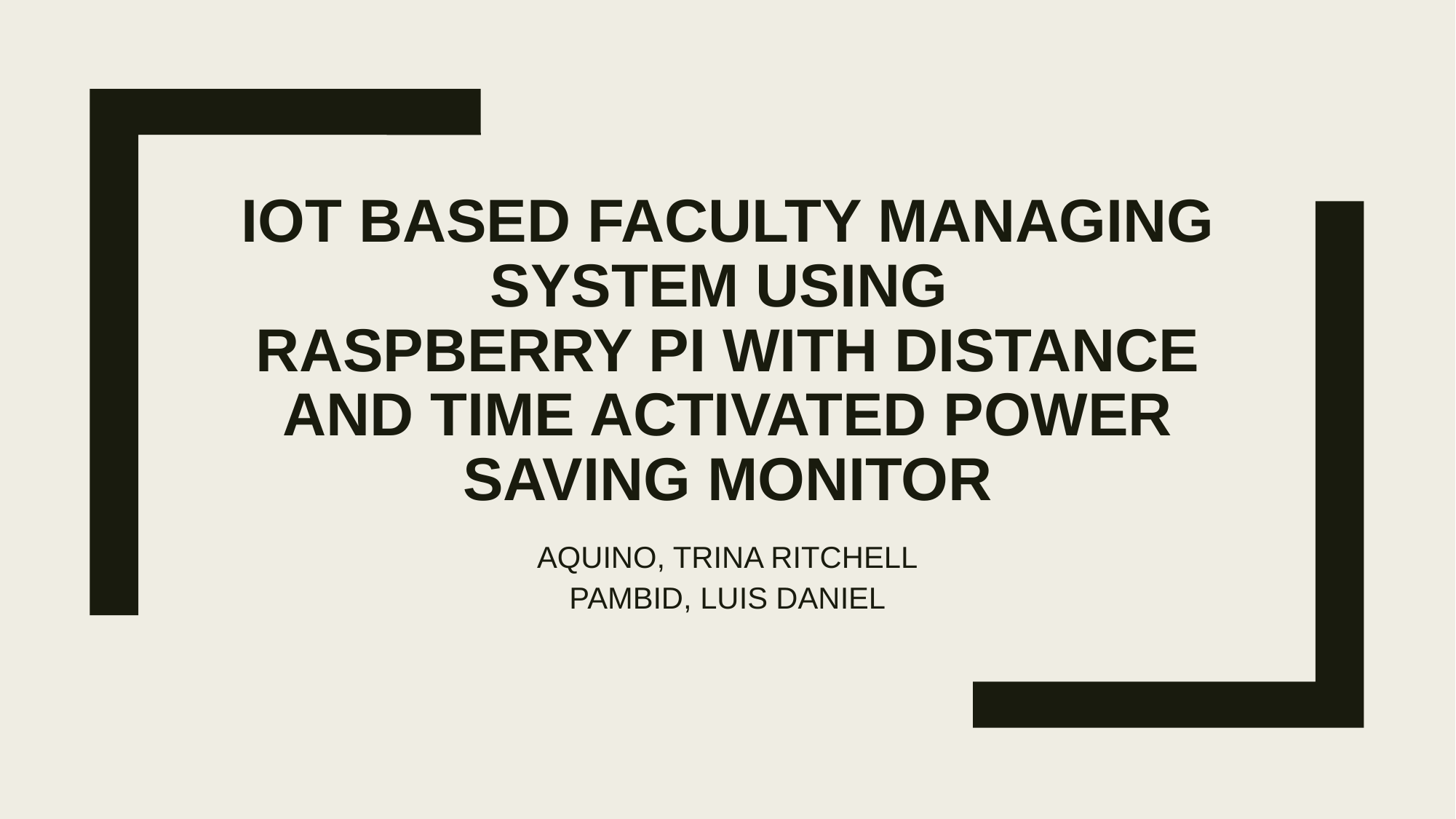

# IoT Based Faculty Managing System using Raspberry Pi with Distance and Time Activated Power Saving Monitor
AQUINO, TRINA RITCHELL
PAMBID, LUIS DANIEL